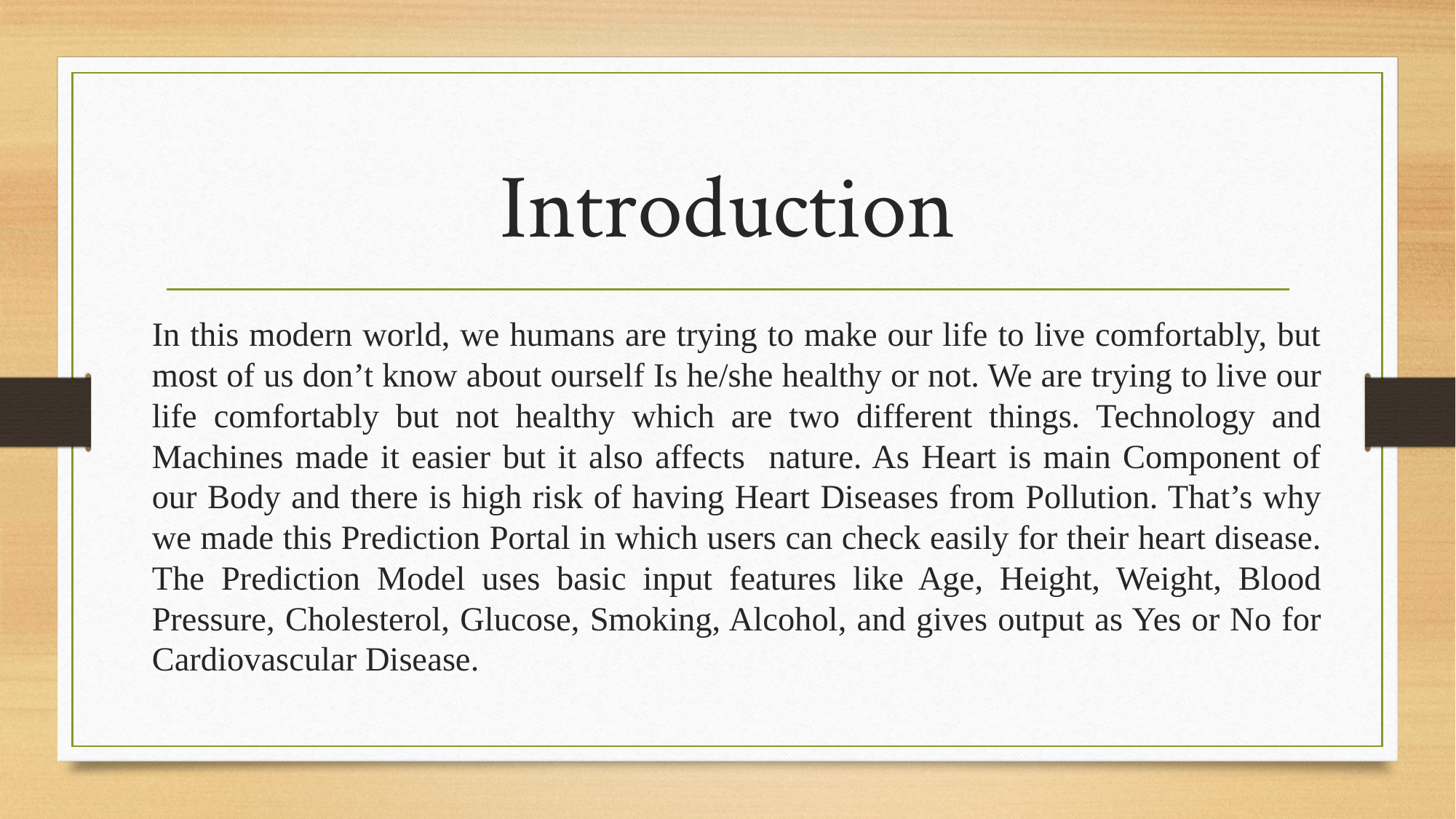

# Introduction
In this modern world, we humans are trying to make our life to live comfortably, but most of us don’t know about ourself Is he/she healthy or not. We are trying to live our life comfortably but not healthy which are two different things. Technology and Machines made it easier but it also affects  nature. As Heart is main Component of our Body and there is high risk of having Heart Diseases from Pollution. That’s why we made this Prediction Portal in which users can check easily for their heart disease. The Prediction Model uses basic input features like Age, Height, Weight, Blood Pressure, Cholesterol, Glucose, Smoking, Alcohol, and gives output as Yes or No for Cardiovascular Disease.